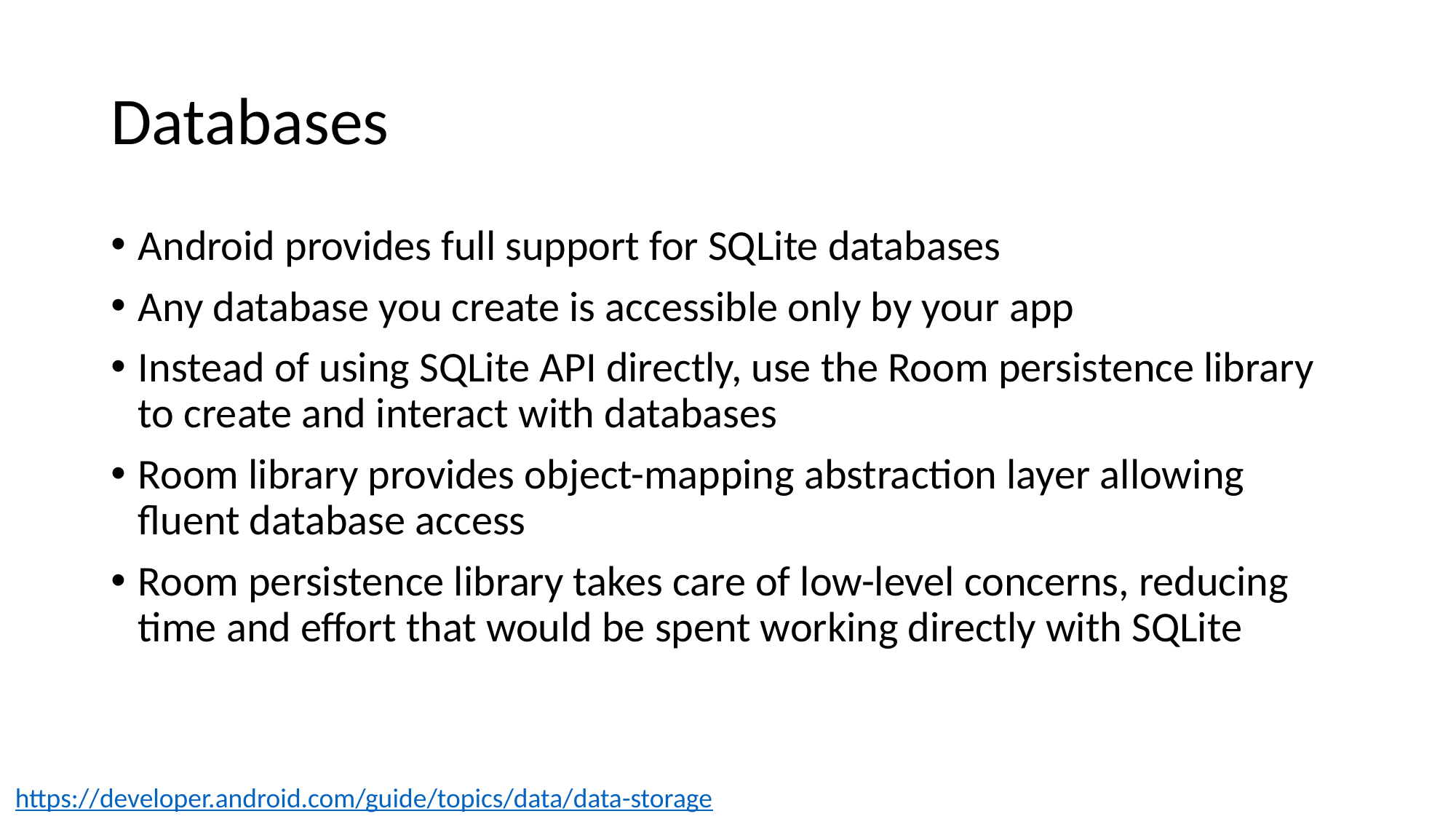

# Databases
Android provides full support for SQLite databases
Any database you create is accessible only by your app
Instead of using SQLite API directly, use the Room persistence library to create and interact with databases
Room library provides object-mapping abstraction layer allowing fluent database access
Room persistence library takes care of low-level concerns, reducing time and effort that would be spent working directly with SQLite
https://developer.android.com/guide/topics/data/data-storage